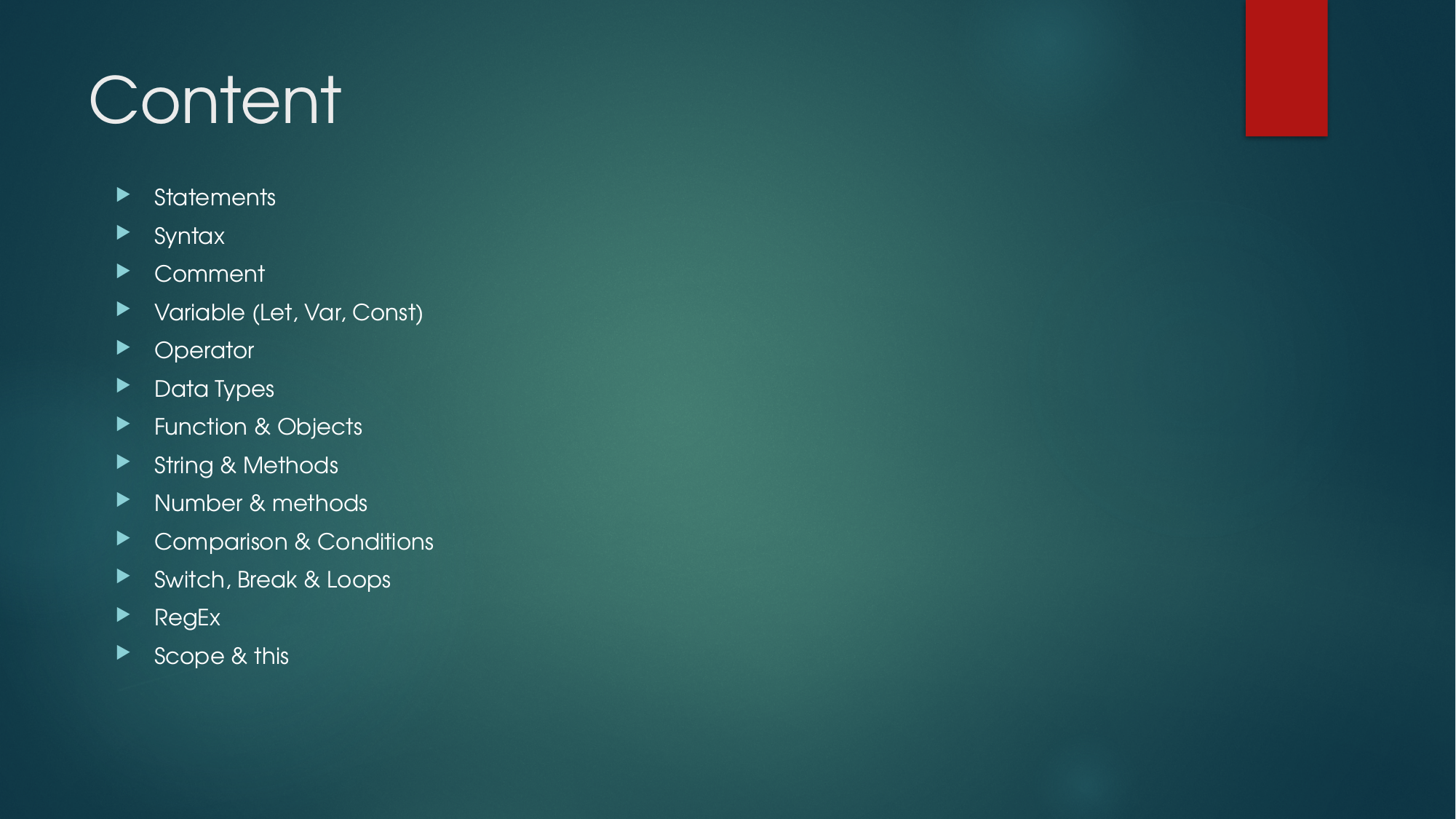

# Content
Statements
Syntax
Comment
Variable (Let, Var, Const)
Operator
Data Types
Function & Objects
String & Methods
Number & methods
Comparison & Conditions
Switch, Break & Loops
RegEx
Scope & this